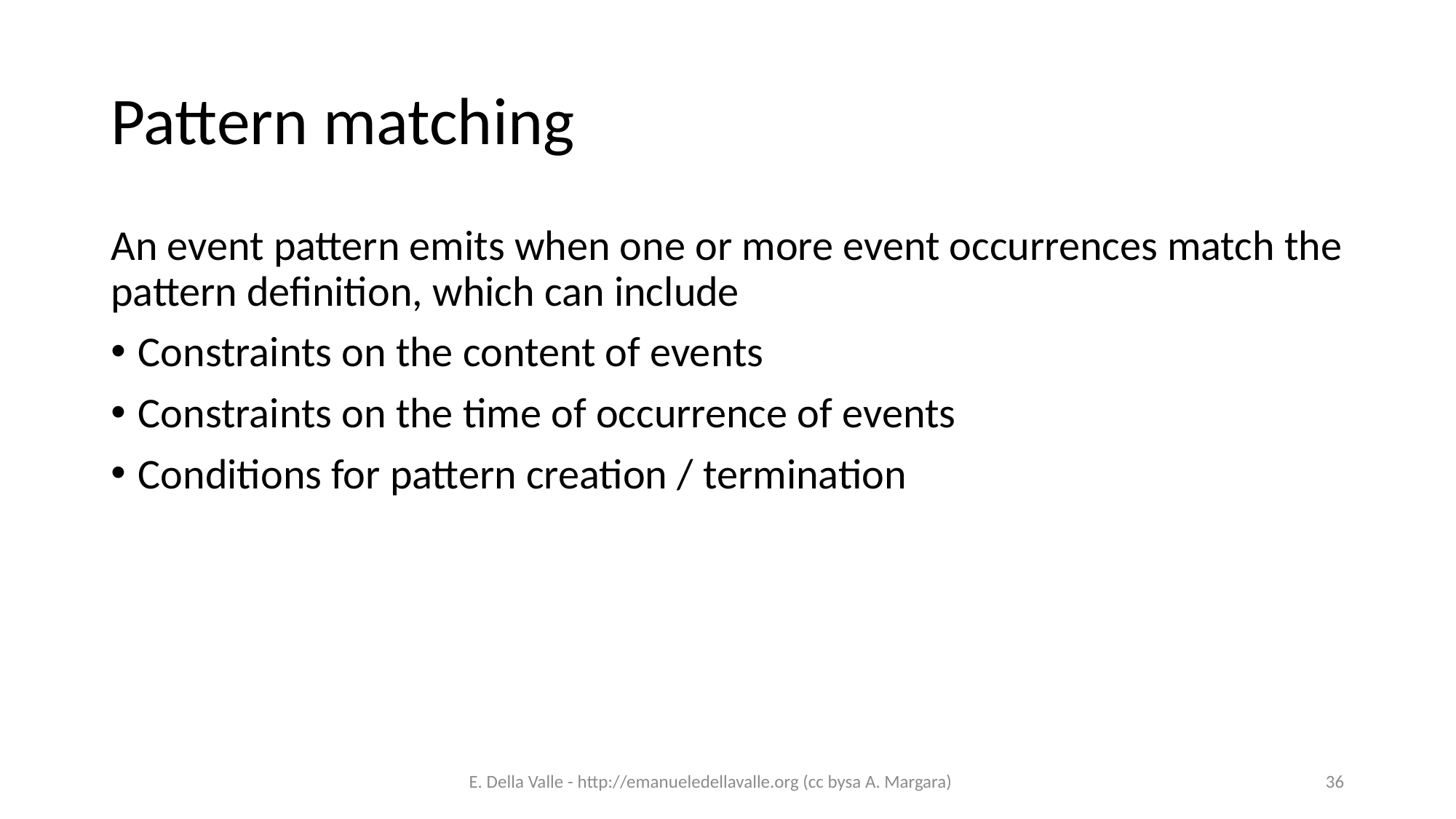

# Pattern matching
An event pattern emits when one or more event occurrences match the pattern definition, which can include
Constraints on the content of events
Constraints on the time of occurrence of events
Conditions for pattern creation / termination
E. Della Valle - http://emanueledellavalle.org (cc bysa A. Margara)
36